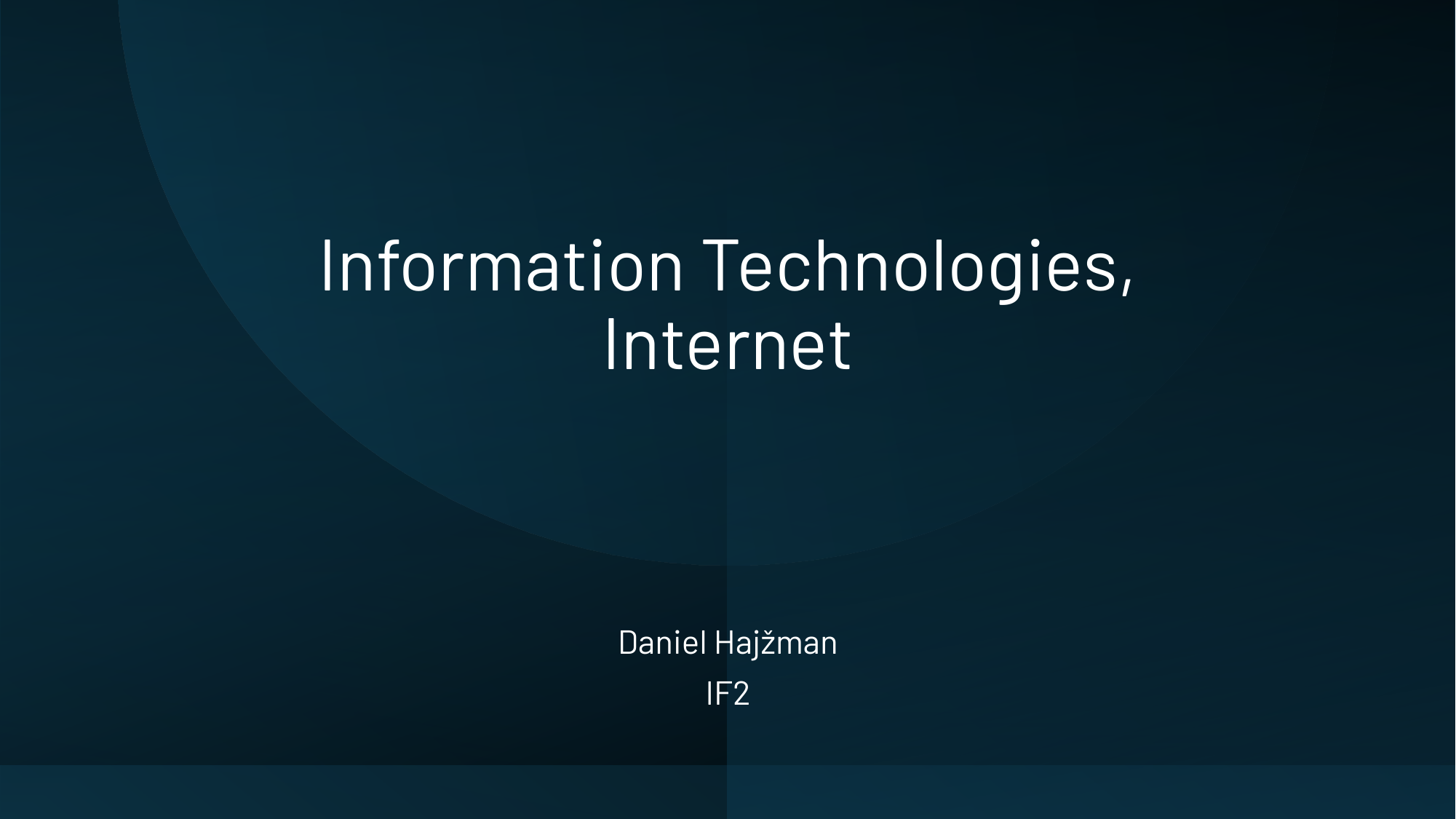

# Information Technologies, Internet
Daniel Hajžman
IF2